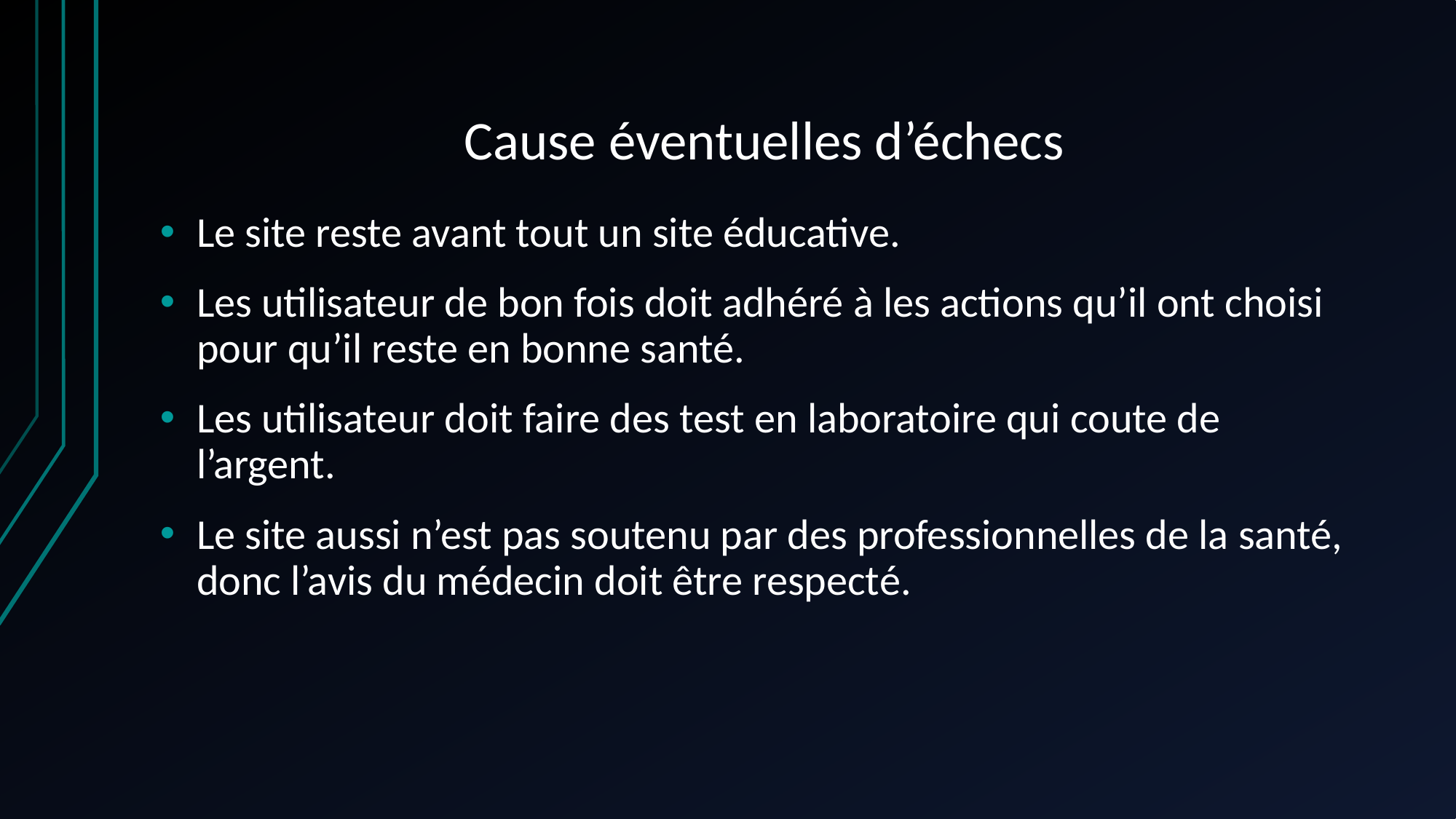

# Cause éventuelles d’échecs
Le site reste avant tout un site éducative.
Les utilisateur de bon fois doit adhéré à les actions qu’il ont choisi pour qu’il reste en bonne santé.
Les utilisateur doit faire des test en laboratoire qui coute de l’argent.
Le site aussi n’est pas soutenu par des professionnelles de la santé, donc l’avis du médecin doit être respecté.